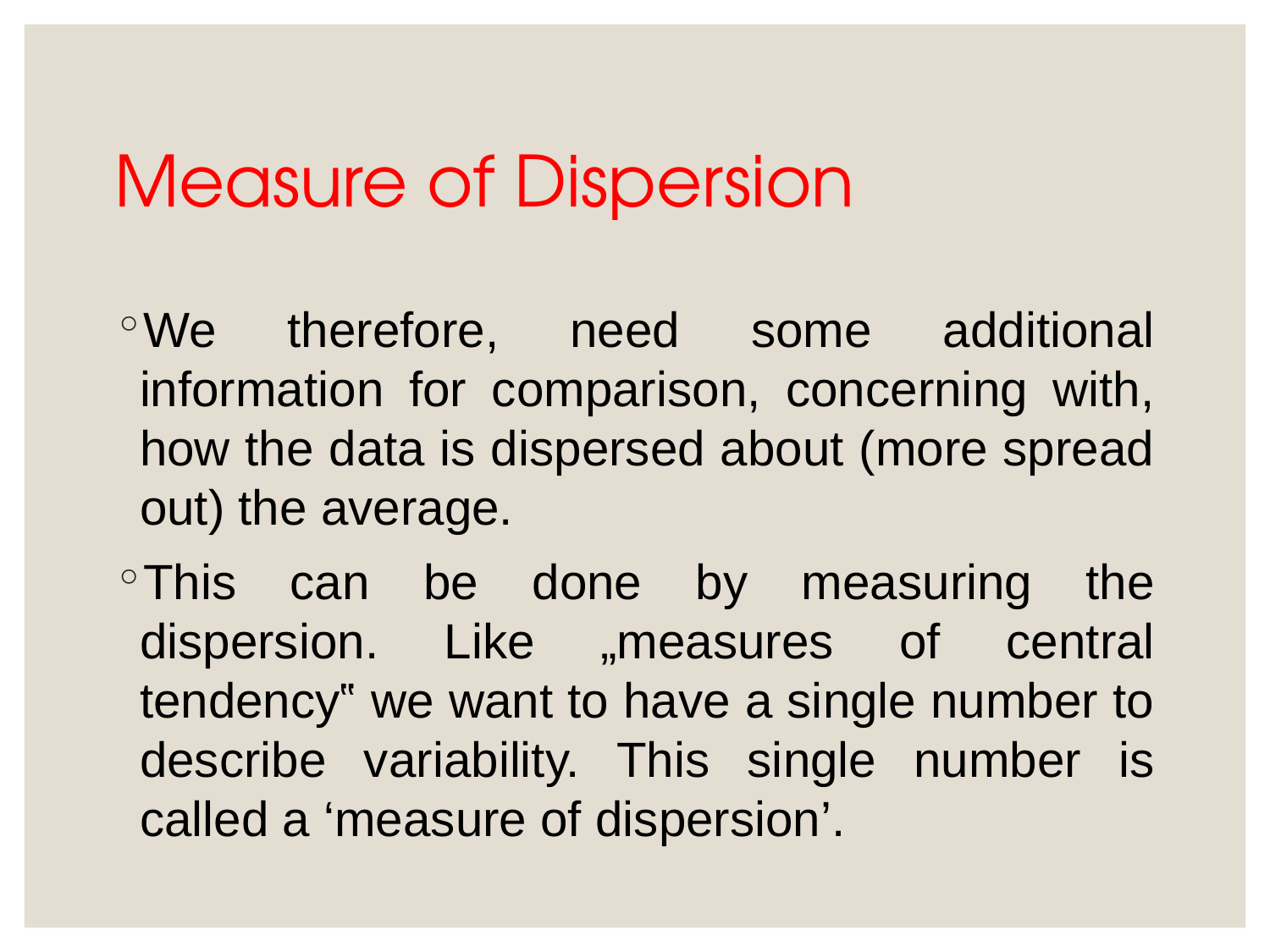

# Measure of Dispersion
We therefore, need some additional information for comparison, concerning with, how the data is dispersed about (more spread out) the average.
This can be done by measuring the dispersion. Like „measures of central tendency‟ we want to have a single number to describe variability. This single number is called a ‘measure of dispersion’.